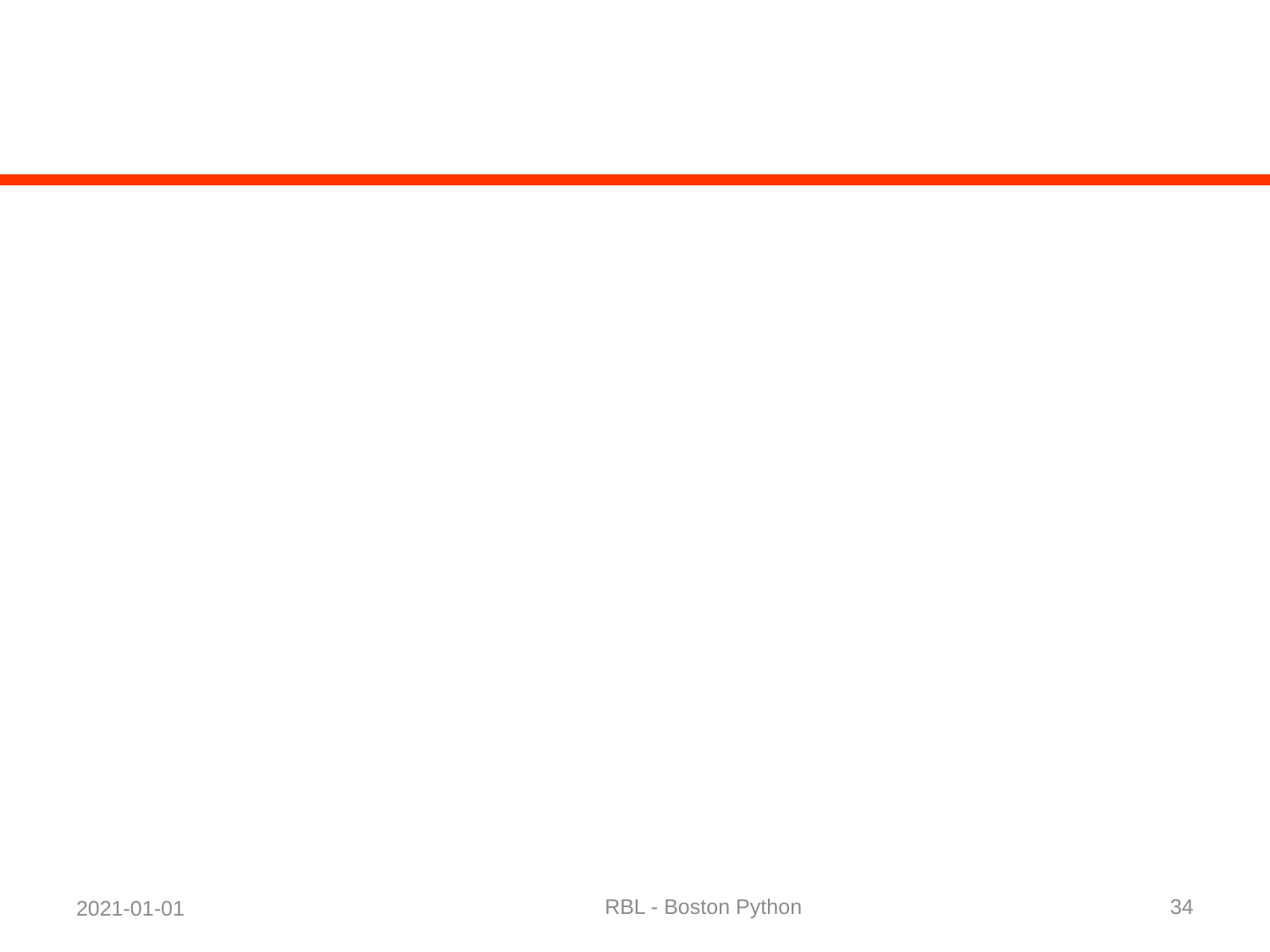

#

RBL - Boston Python
34
2021-01-01